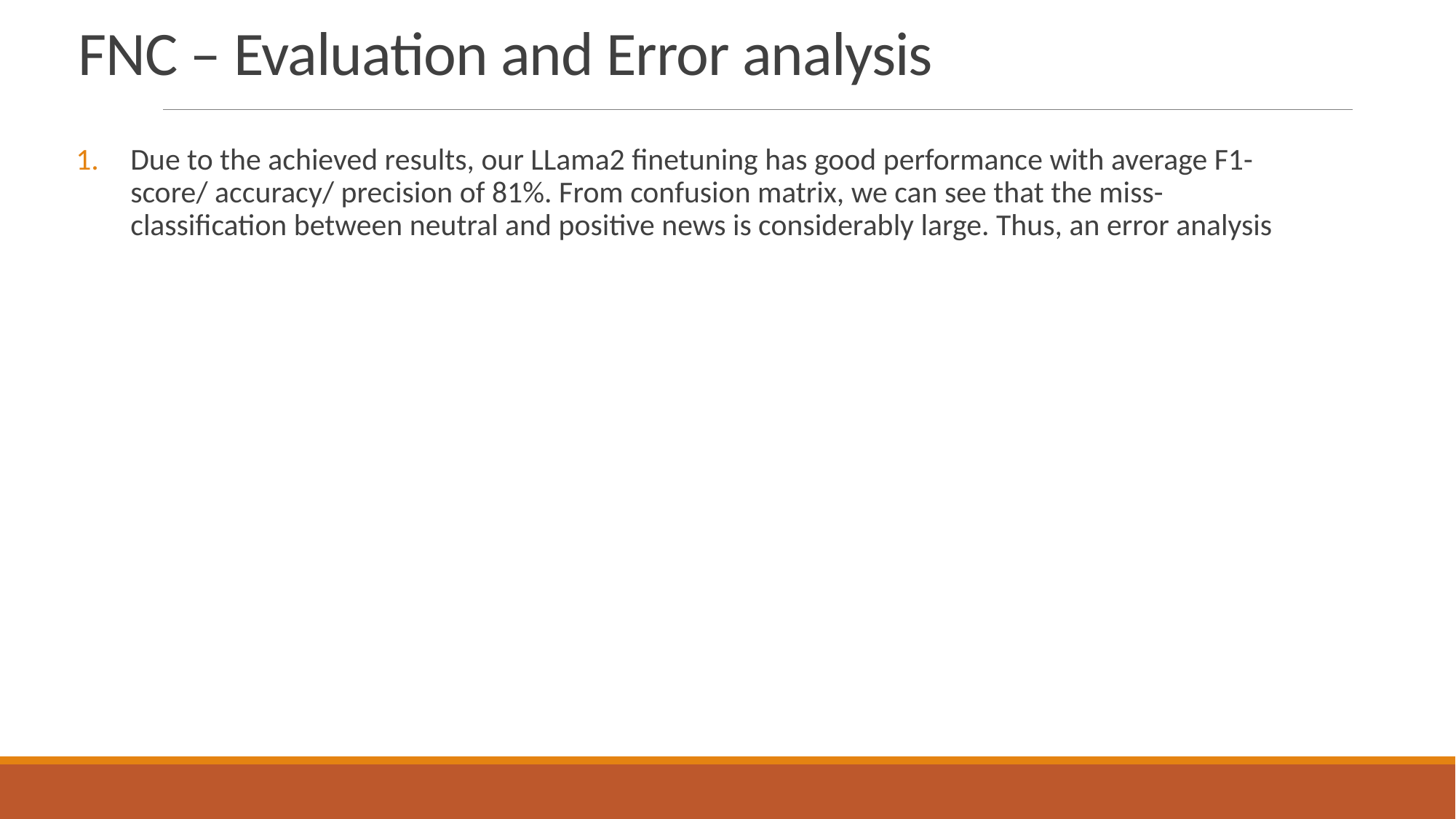

# FNC – Evaluation and Error analysis
Due to the achieved results, our LLama2 finetuning has good performance with average F1-score/ accuracy/ precision of 81%. From confusion matrix, we can see that the miss-classification between neutral and positive news is considerably large. Thus, an error analysis